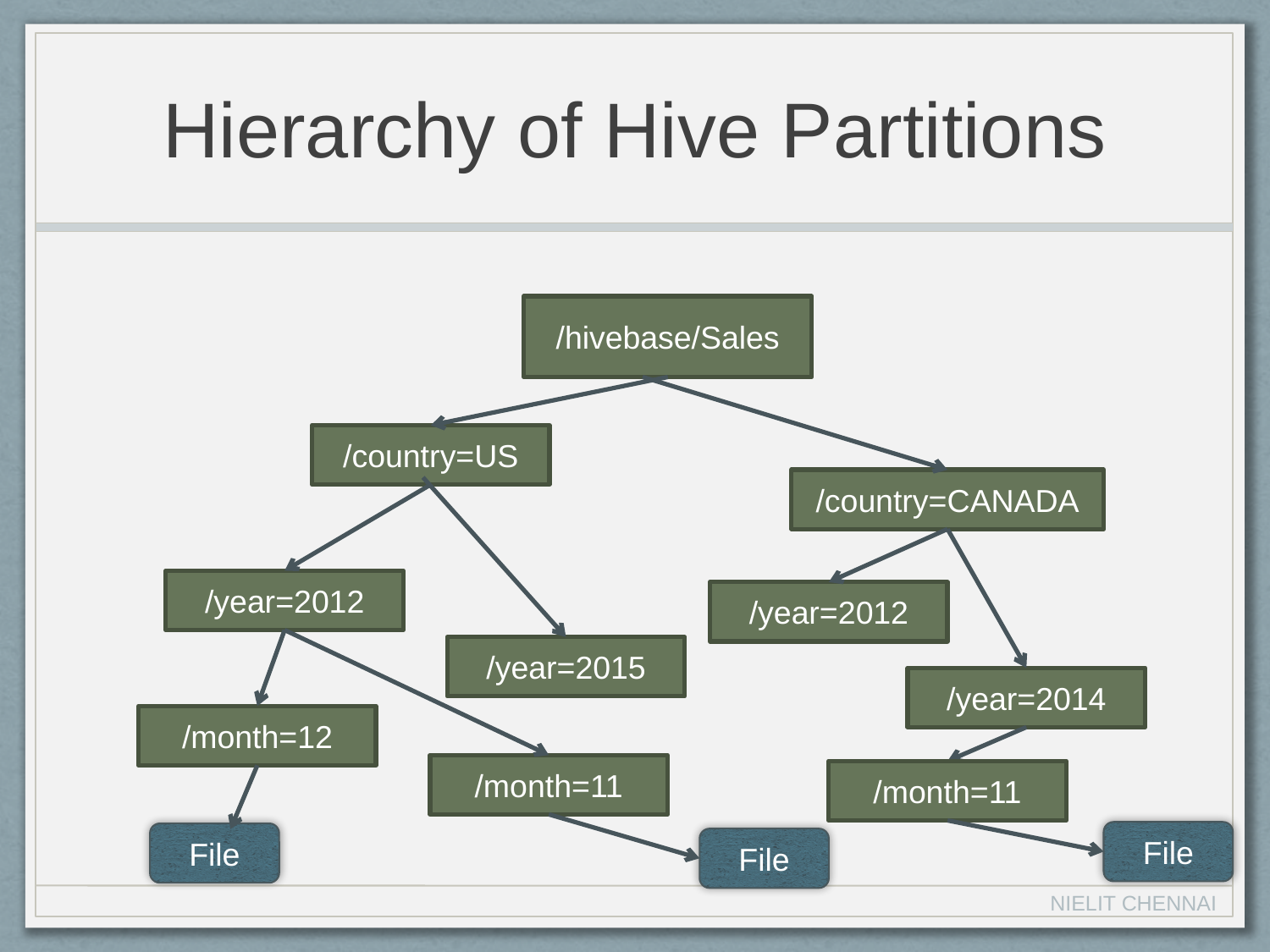

# Hierarchy of Hive Partitions

/hivebase/Sales
/country=US
/country=CANADA
/year=2012
/year=2012
/year=2015
/year=2014
/month=12
/month=11
/month=11
File
File
File
NIELIT CHENNAI